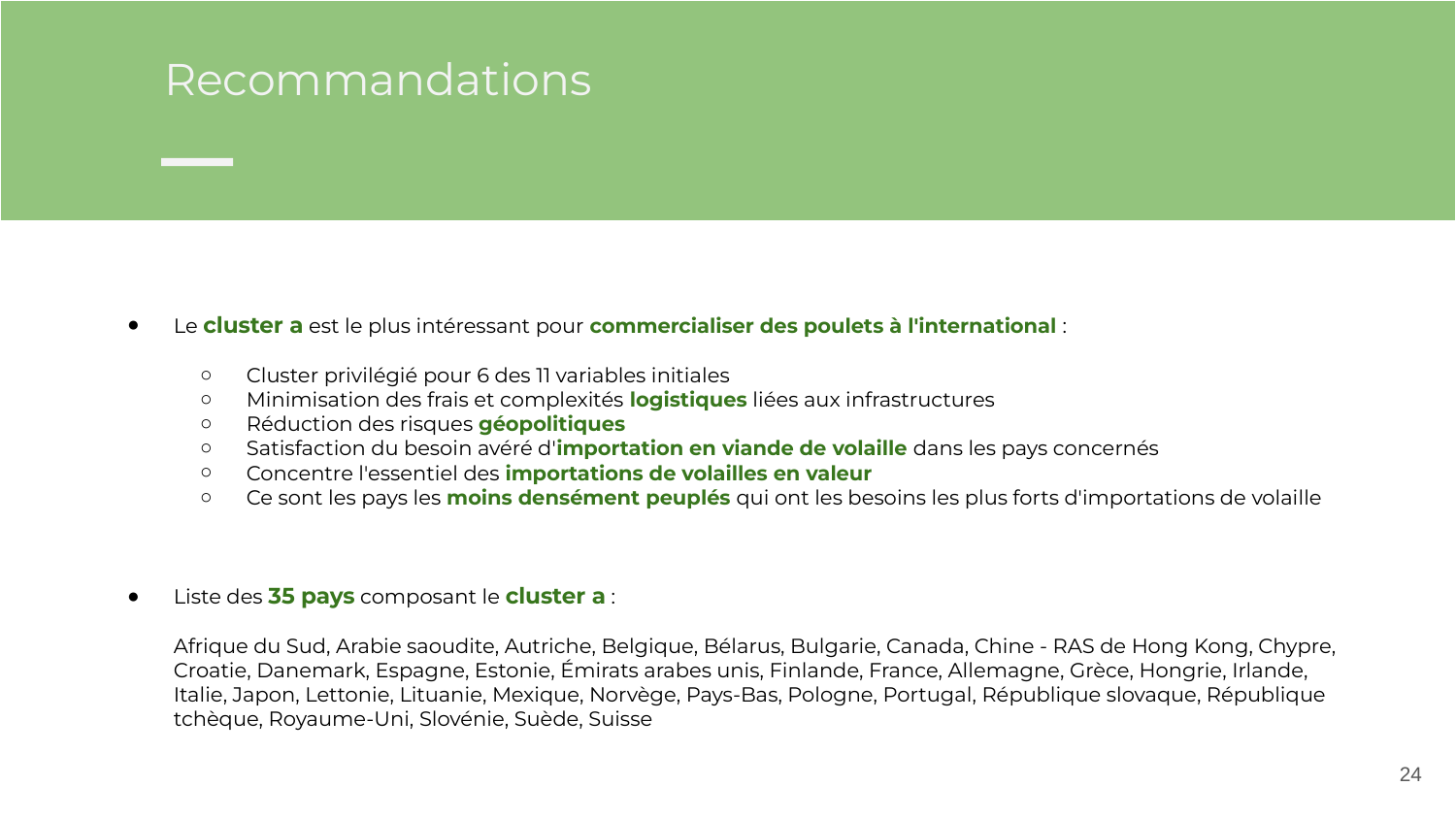

Recommandations

Le cluster a est le plus intéressant pour commercialiser des poulets à l'international :

Cluster privilégié pour 6 des 11 variables initiales
Minimisation des frais et complexités logistiques liées aux infrastructures
Réduction des risques géopolitiques
Satisfaction du besoin avéré d'importation en viande de volaille dans les pays concernés
Concentre l'essentiel des importations de volailles en valeur
Ce sont les pays les moins densément peuplés qui ont les besoins les plus forts d'importations de volaille

Liste des 35 pays composant le cluster a :

Afrique du Sud, Arabie saoudite, Autriche, Belgique, Bélarus, Bulgarie, Canada, Chine - RAS de Hong Kong, Chypre, Croatie, Danemark, Espagne, Estonie, Émirats arabes unis, Finlande, France, Allemagne, Grèce, Hongrie, Irlande, Italie, Japon, Lettonie, Lituanie, Mexique, Norvège, Pays-Bas, Pologne, Portugal, République slovaque, République tchèque, Royaume-Uni, Slovénie, Suède, Suisse
24